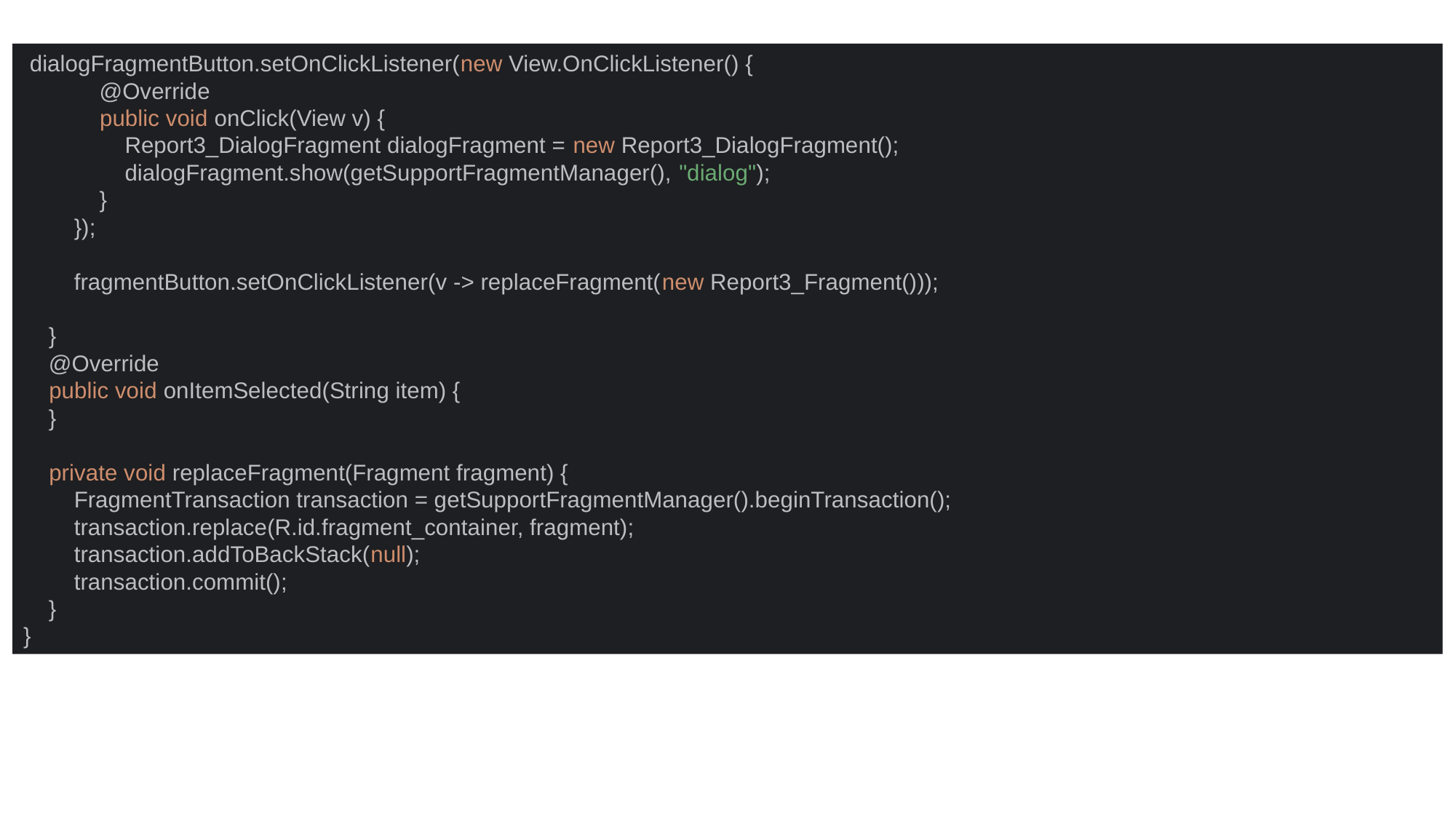

dialogFragmentButton.setOnClickListener(new View.OnClickListener() {
            @Override
            public void onClick(View v) {
                Report3_DialogFragment dialogFragment = new Report3_DialogFragment();
                dialogFragment.show(getSupportFragmentManager(), "dialog");
            }
        });
        fragmentButton.setOnClickListener(v -> replaceFragment(new Report3_Fragment()));
    }
    @Override
    public void onItemSelected(String item) {
    }
    private void replaceFragment(Fragment fragment) {
        FragmentTransaction transaction = getSupportFragmentManager().beginTransaction();
        transaction.replace(R.id.fragment_container, fragment);
        transaction.addToBackStack(null);
        transaction.commit();
    }
}